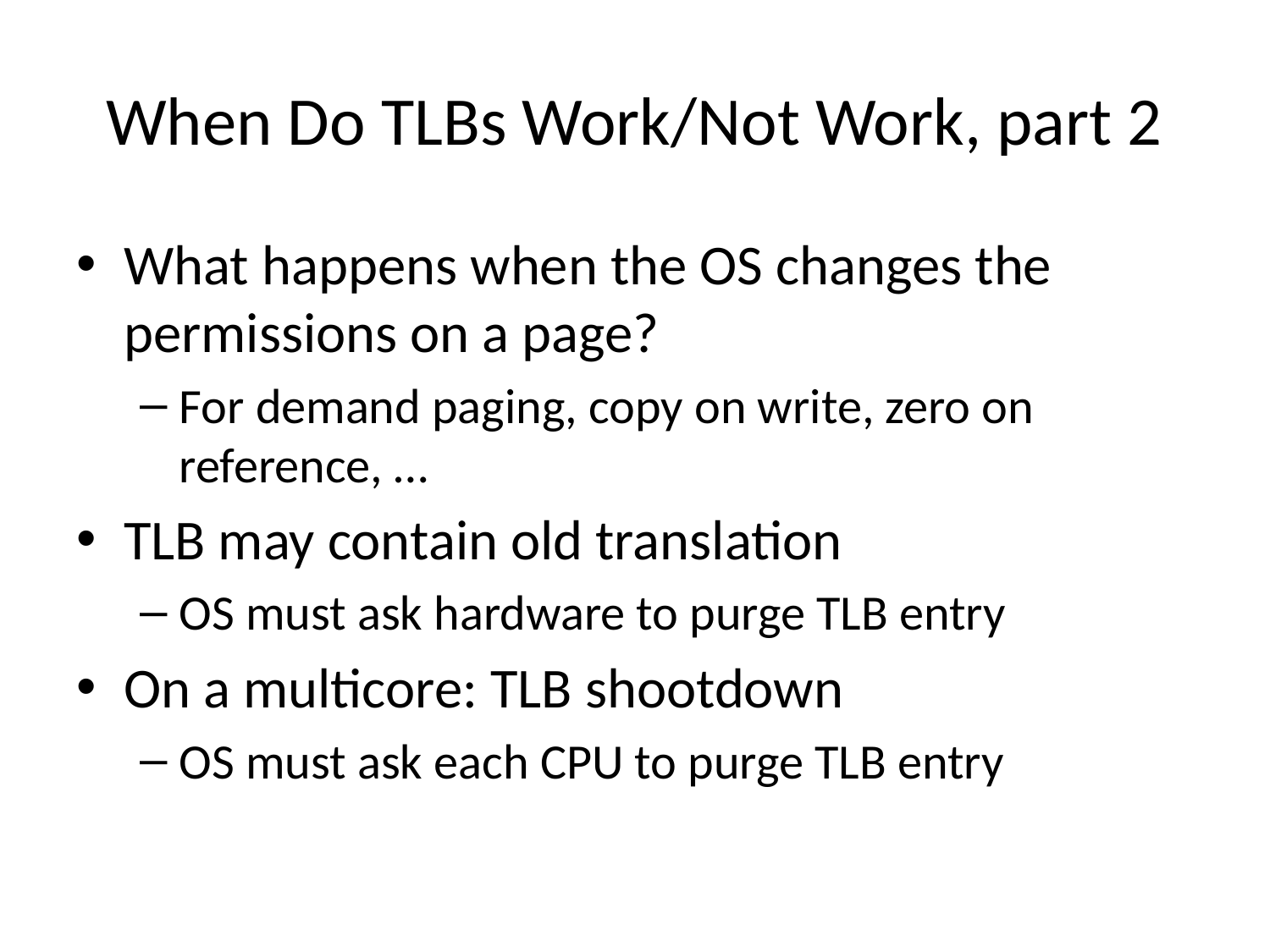

# When Do TLBs Work/Not Work, part 2
What happens when the OS changes the permissions on a page?
For demand paging, copy on write, zero on reference, …
TLB may contain old translation
OS must ask hardware to purge TLB entry
On a multicore: TLB shootdown
OS must ask each CPU to purge TLB entry